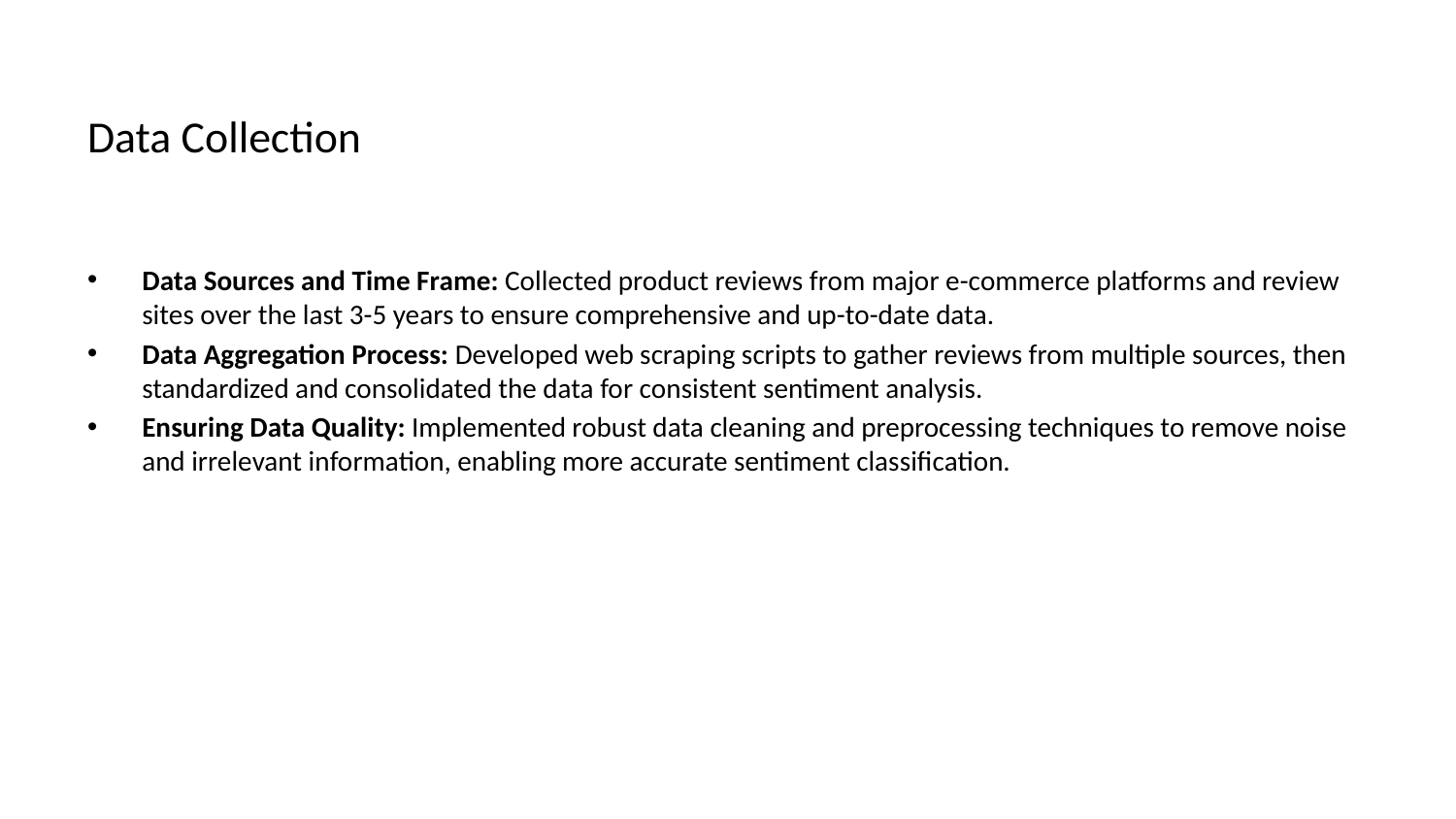

# Data Collection
Data Sources and Time Frame: Collected product reviews from major e-commerce platforms and review sites over the last 3-5 years to ensure comprehensive and up-to-date data.
Data Aggregation Process: Developed web scraping scripts to gather reviews from multiple sources, then standardized and consolidated the data for consistent sentiment analysis.
Ensuring Data Quality: Implemented robust data cleaning and preprocessing techniques to remove noise and irrelevant information, enabling more accurate sentiment classification.